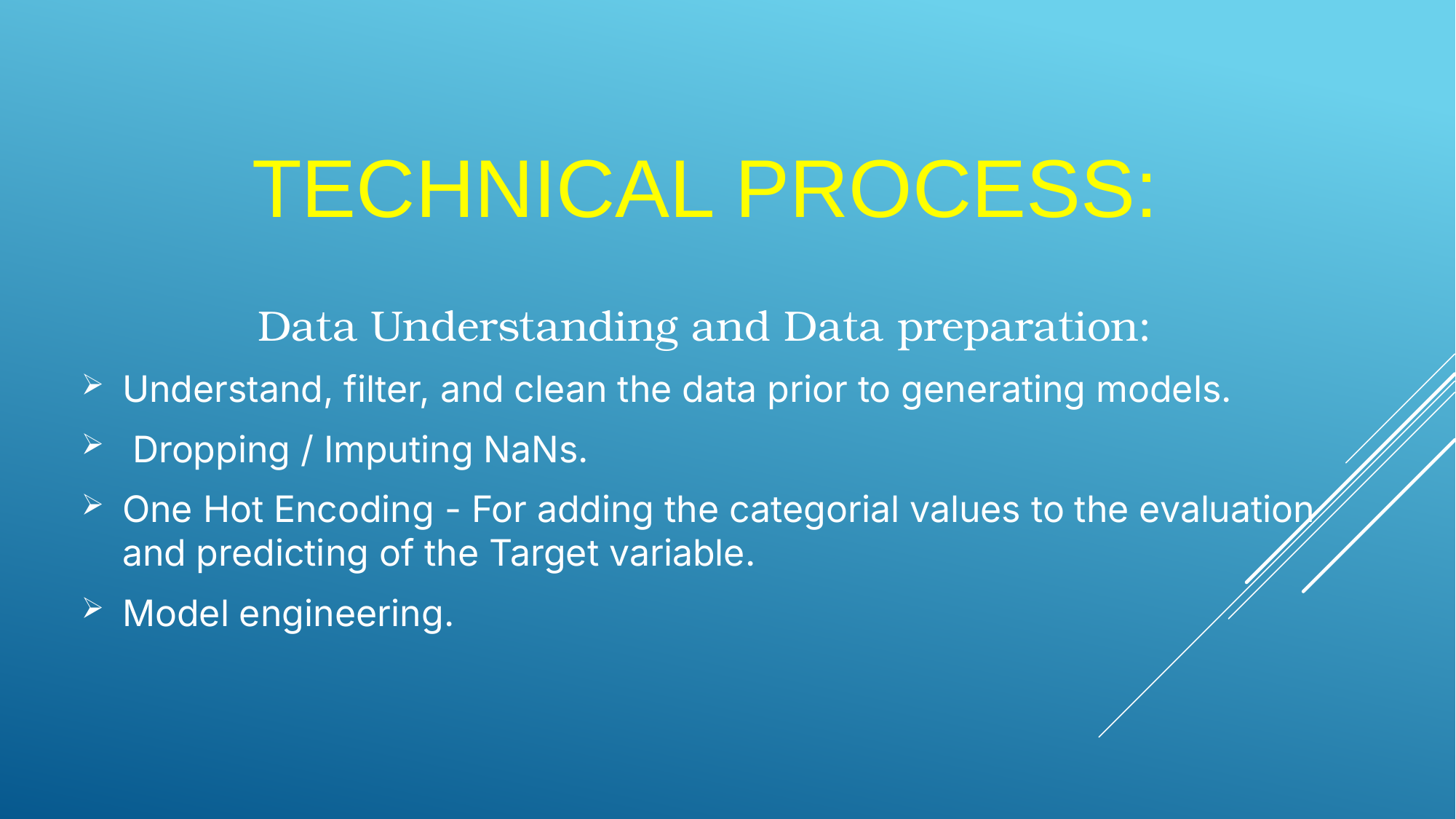

# Technical process:
Data Understanding and Data preparation:
Understand, filter, and clean the data prior to generating models.
 Dropping / Imputing NaNs.
One Hot Encoding - For adding the categorial values to the evaluation and predicting of the Target variable.
Model engineering.